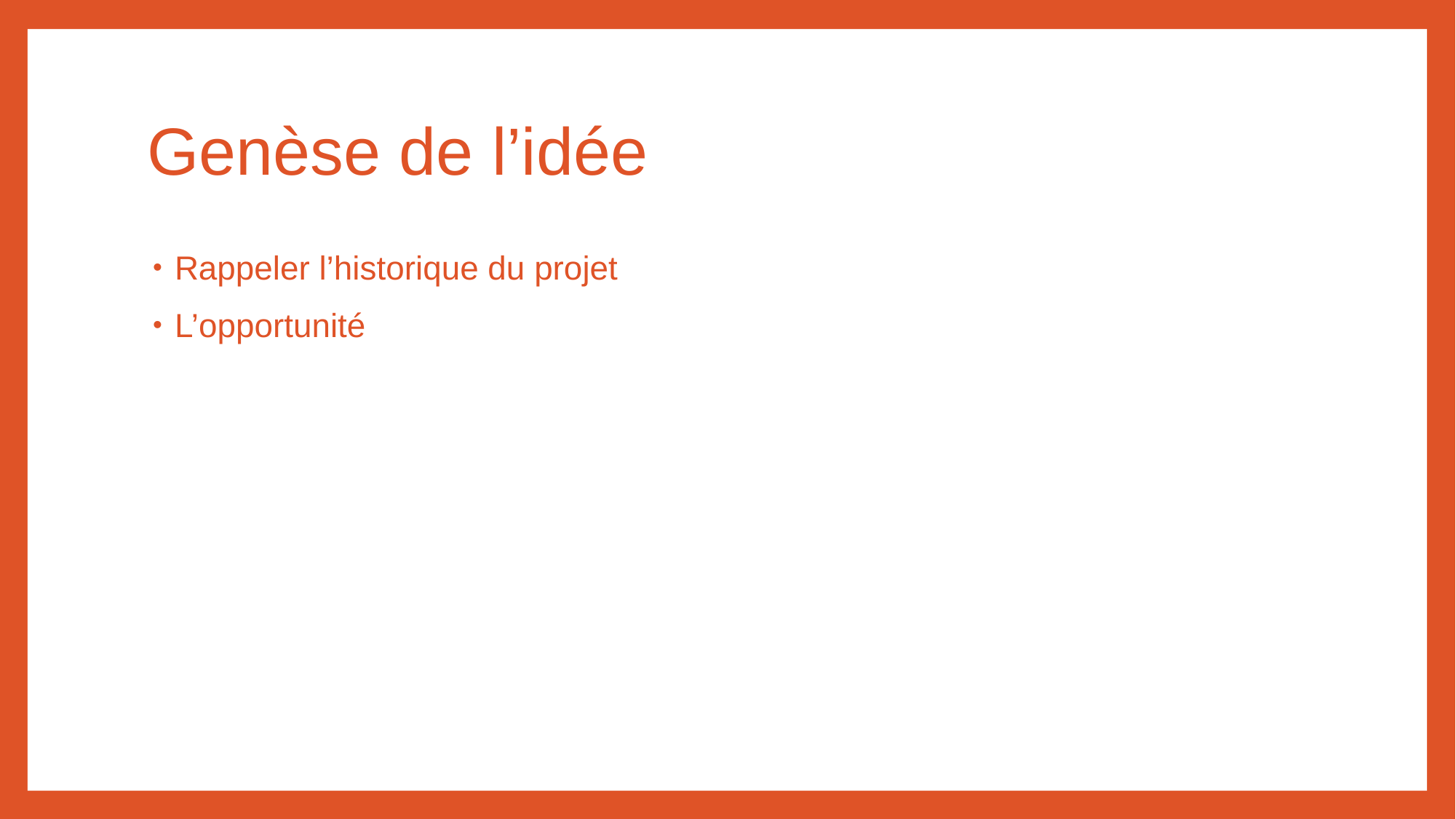

# Genèse de l’idée
Rappeler l’historique du projet
L’opportunité